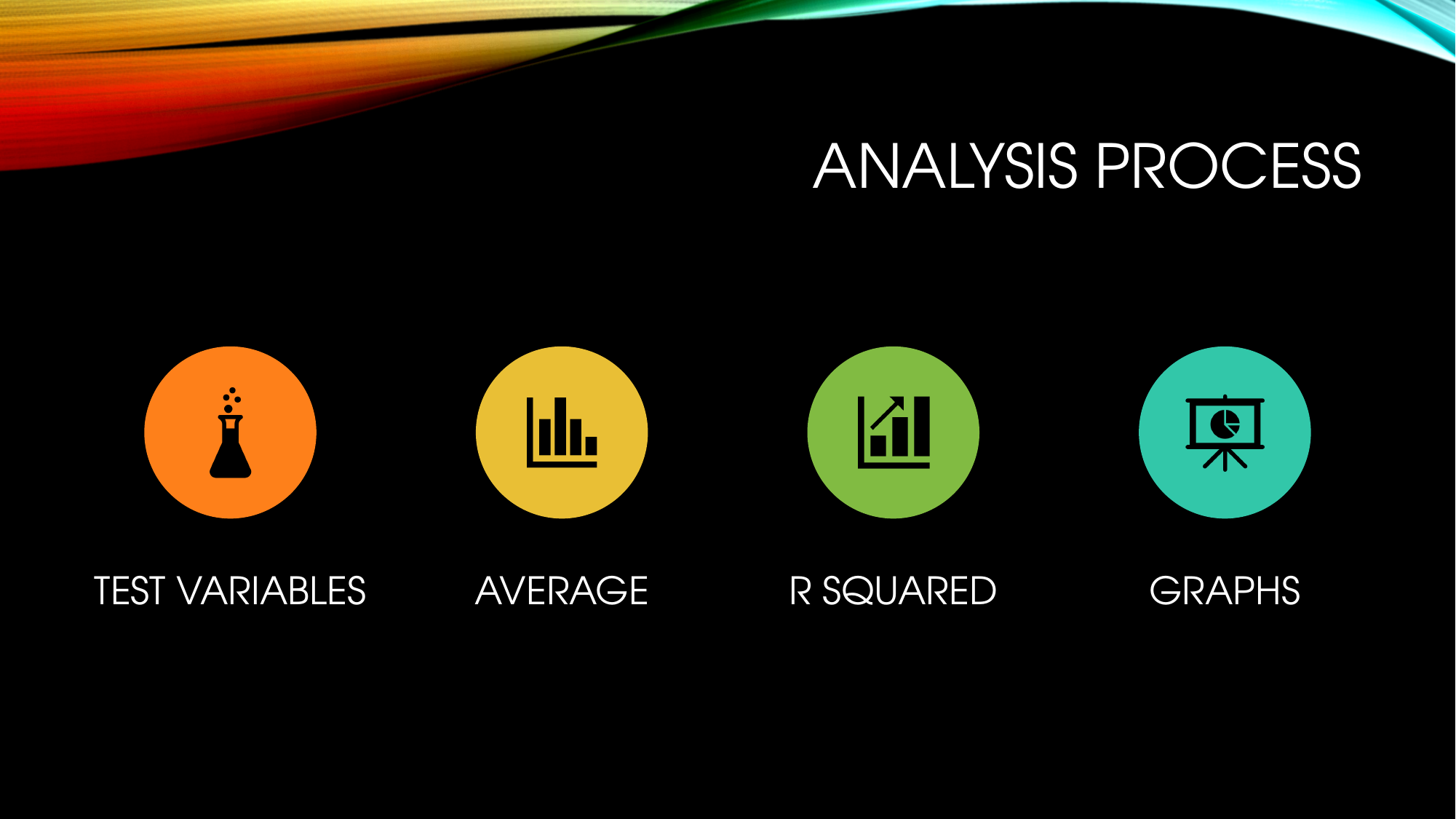

# Analysis process
TEST VARIABLES
AVERAGE
R SQUARED
GRAPHS